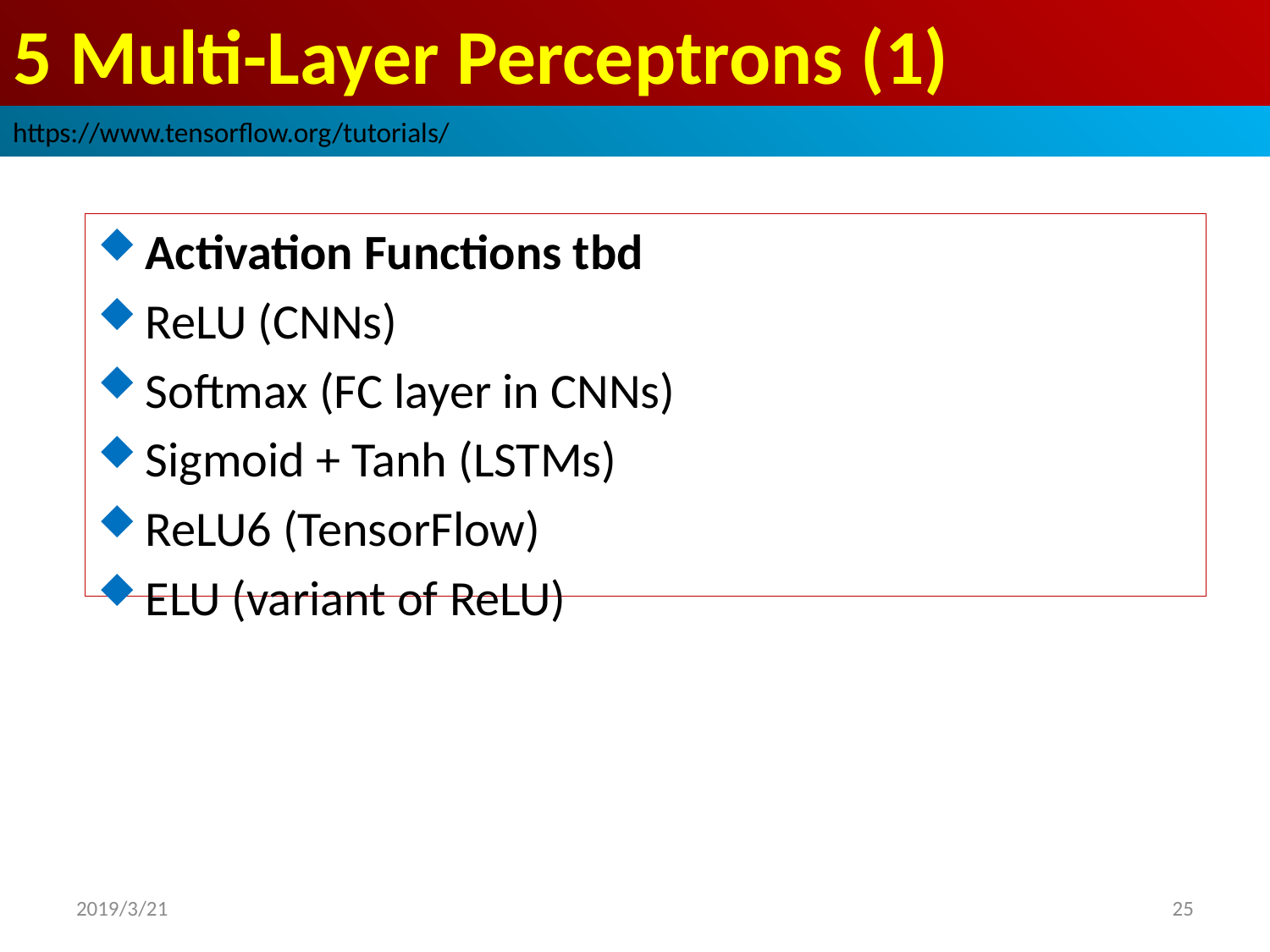

# 5 Multi-Layer Perceptrons (1)
https://www.tensorflow.org/tutorials/
Activation Functions tbd
ReLU (CNNs)
Softmax (FC layer in CNNs)
Sigmoid + Tanh (LSTMs)
ReLU6 (TensorFlow)
ELU (variant of ReLU)

2019/3/21
25